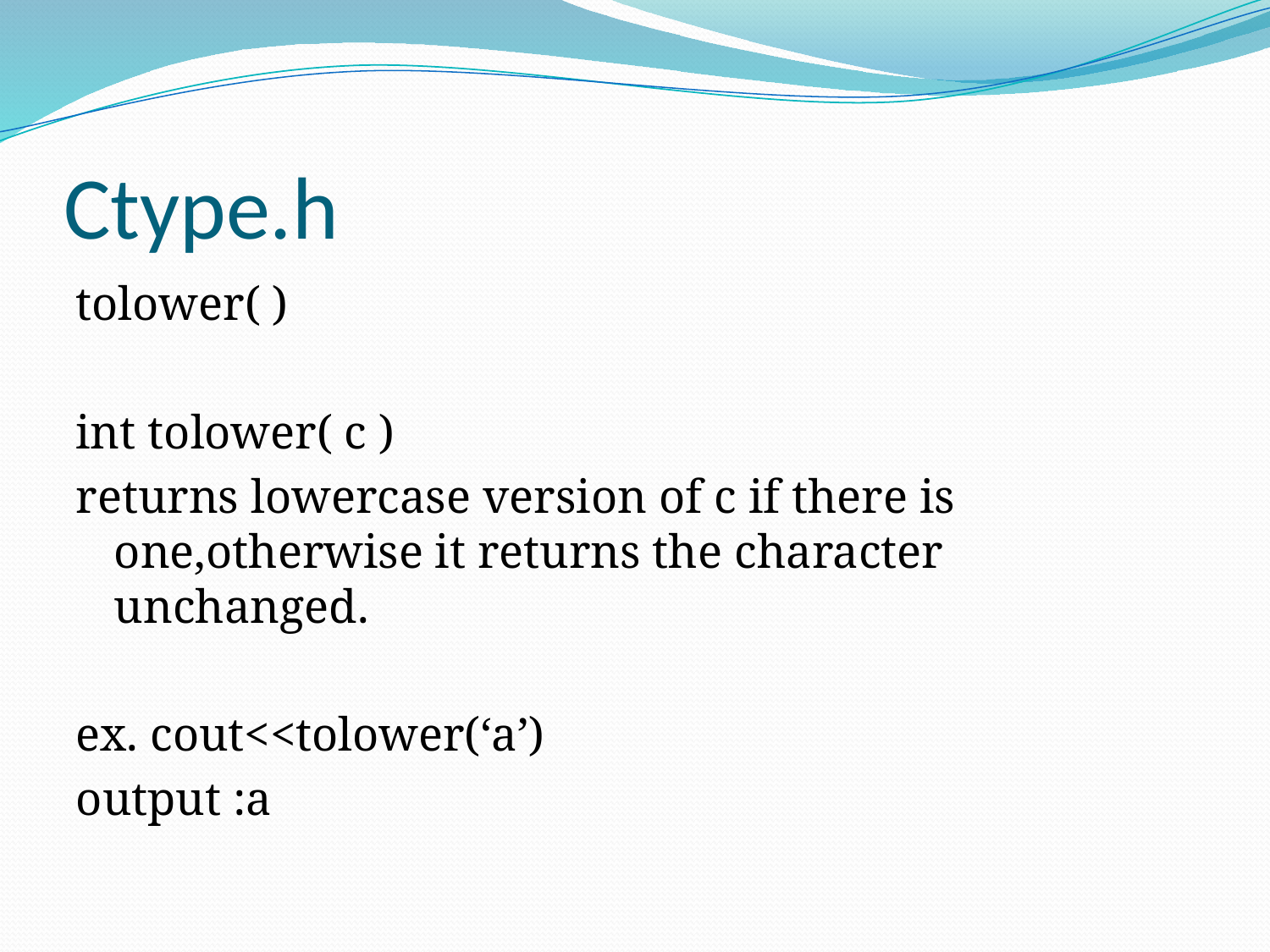

# Ctype.h
tolower( )

int tolower( c )
returns lowercase version of c if there is one,otherwise it returns the character unchanged.

ex. cout<<tolower(‘a’)
output :a